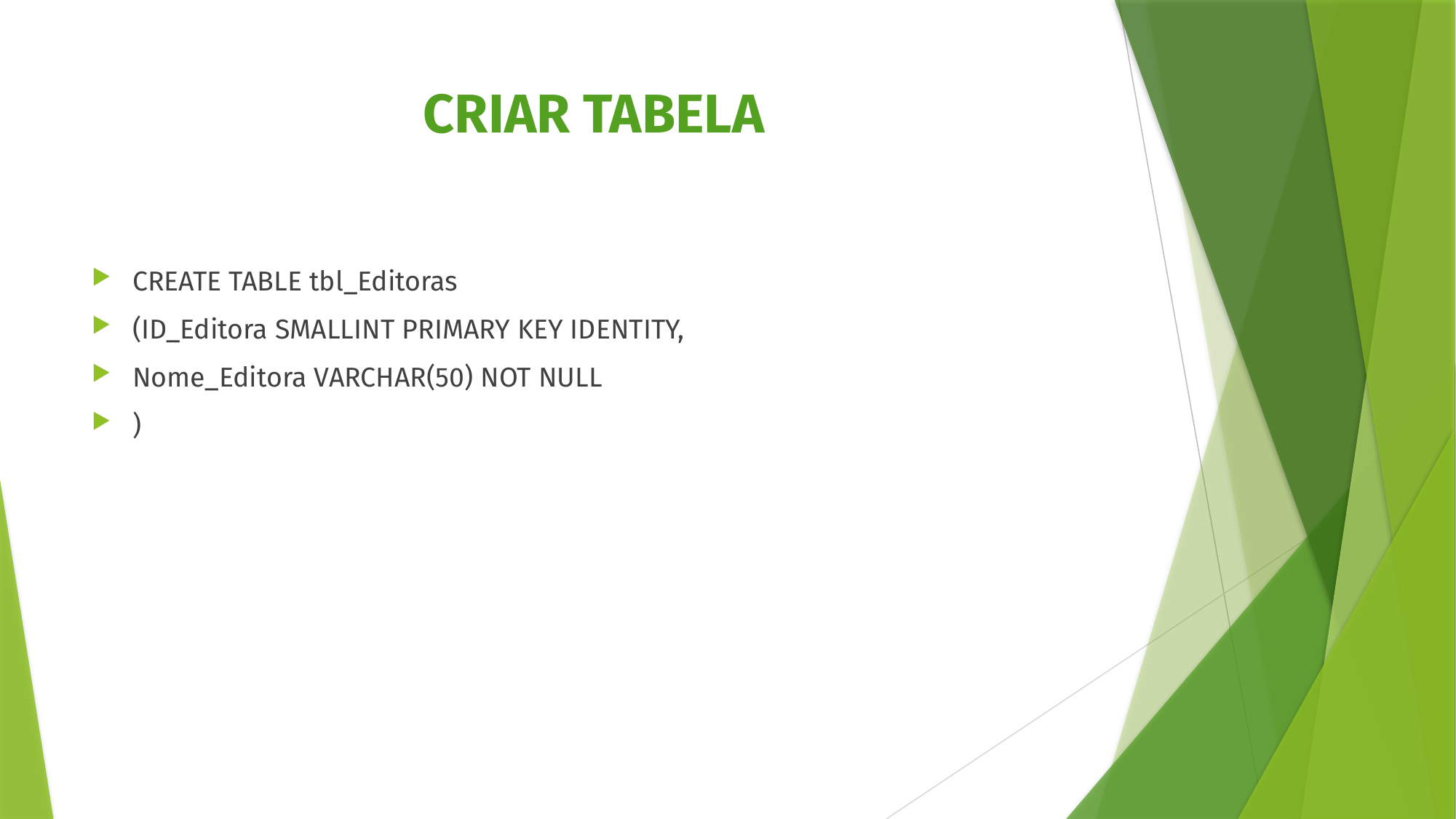

# CRIAR TABELA
CREATE TABLE tbl_Editoras
(ID_Editora SMALLINT PRIMARY KEY IDENTITY,
Nome_Editora VARCHAR(50) NOT NULL
)